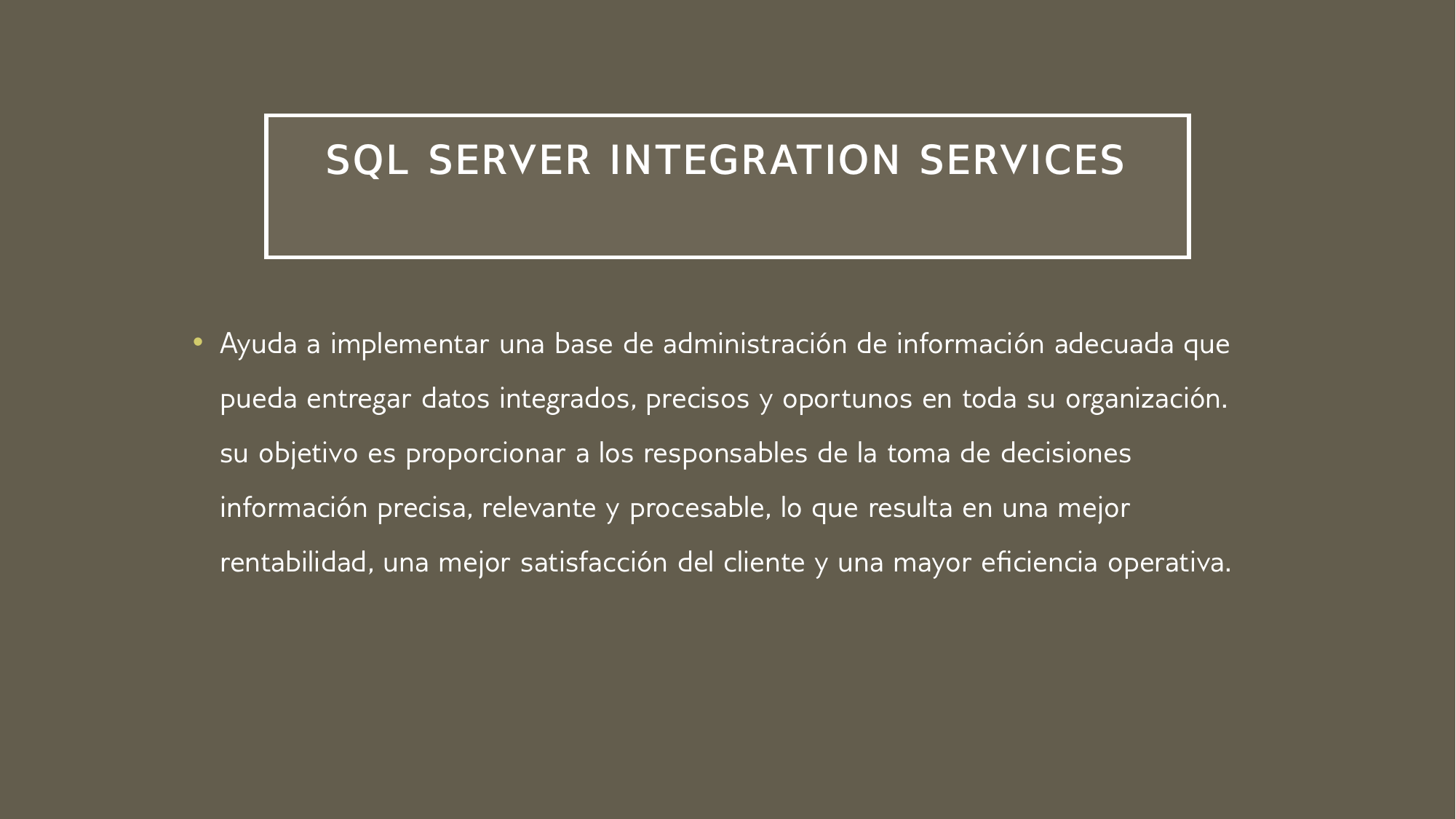

# SQL Server Integration Services
Ayuda a implementar una base de administración de información adecuada que pueda entregar datos integrados, precisos y oportunos en toda su organización. su objetivo es proporcionar a los responsables de la toma de decisiones información precisa, relevante y procesable, lo que resulta en una mejor rentabilidad, una mejor satisfacción del cliente y una mayor eficiencia operativa.